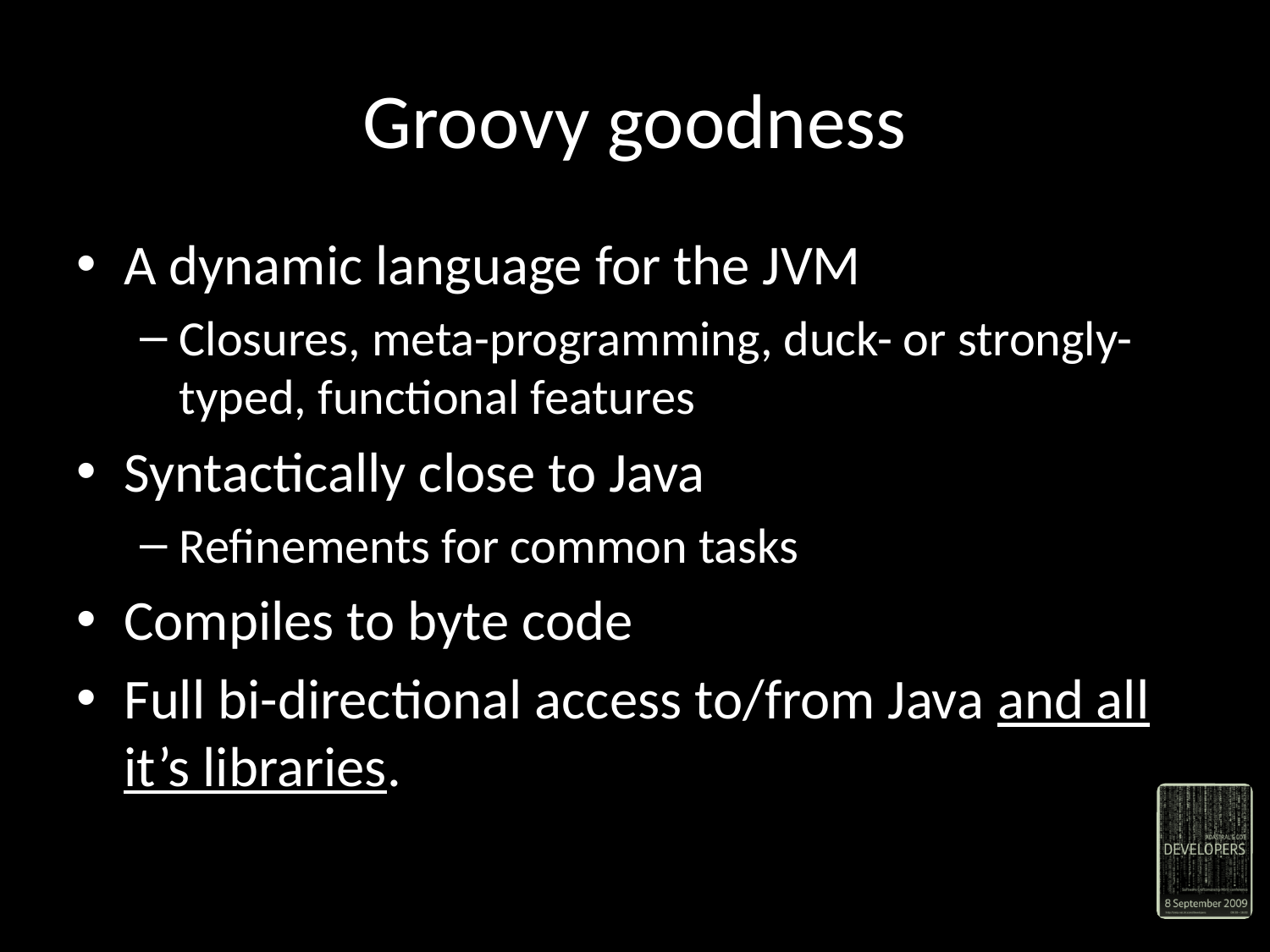

# Groovy goodness
A dynamic language for the JVM
Closures, meta-programming, duck- or strongly- typed, functional features
Syntactically close to Java
Refinements for common tasks
Compiles to byte code
Full bi-directional access to/from Java and all it’s libraries.